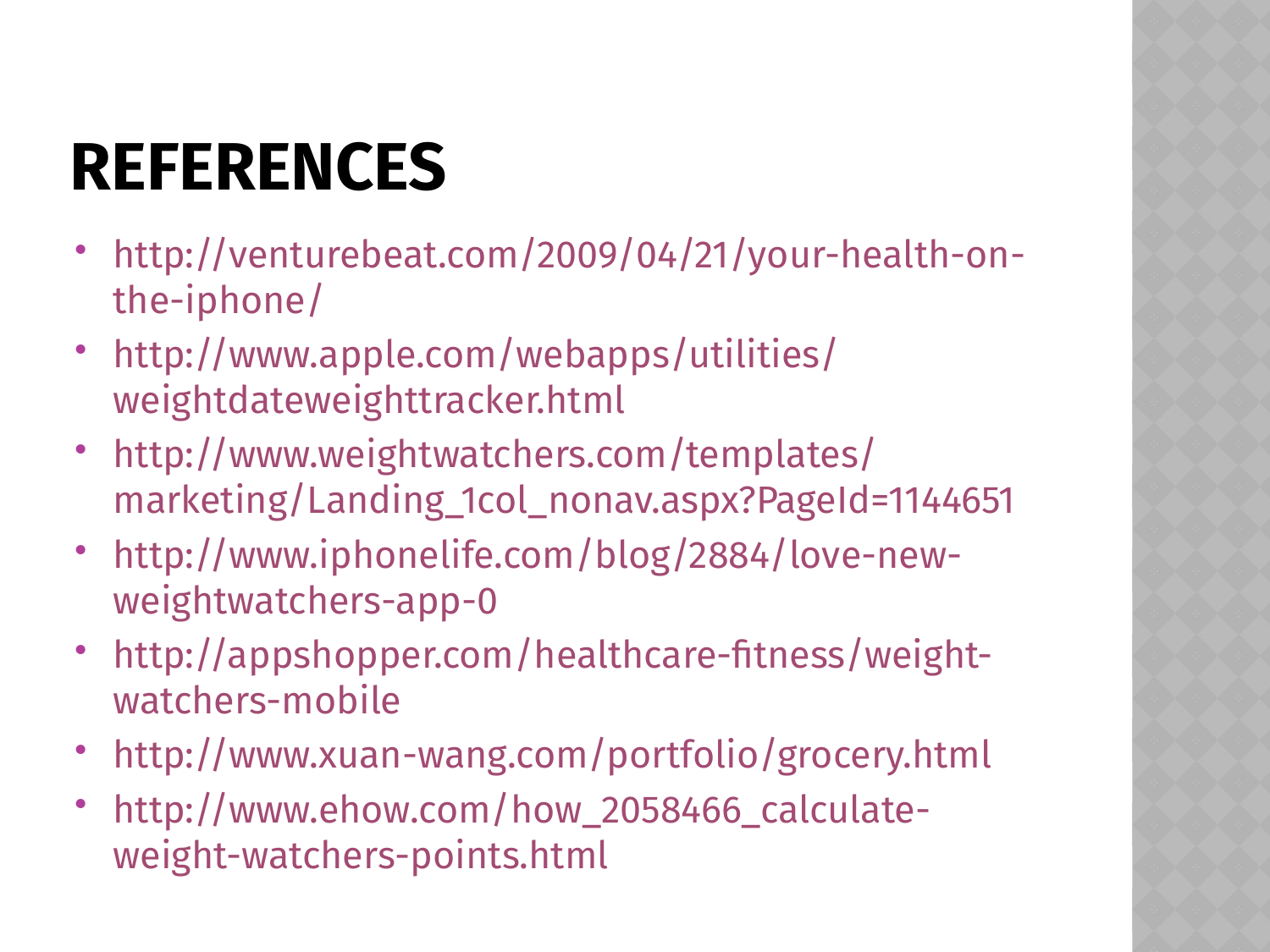

# references
http://venturebeat.com/2009/04/21/your-health-on-the-iphone/
http://www.apple.com/webapps/utilities/weightdateweighttracker.html
http://www.weightwatchers.com/templates/marketing/Landing_1col_nonav.aspx?PageId=1144651
http://www.iphonelife.com/blog/2884/love-new-weightwatchers-app-0
http://appshopper.com/healthcare-fitness/weight-watchers-mobile
http://www.xuan-wang.com/portfolio/grocery.html
http://www.ehow.com/how_2058466_calculate-weight-watchers-points.html